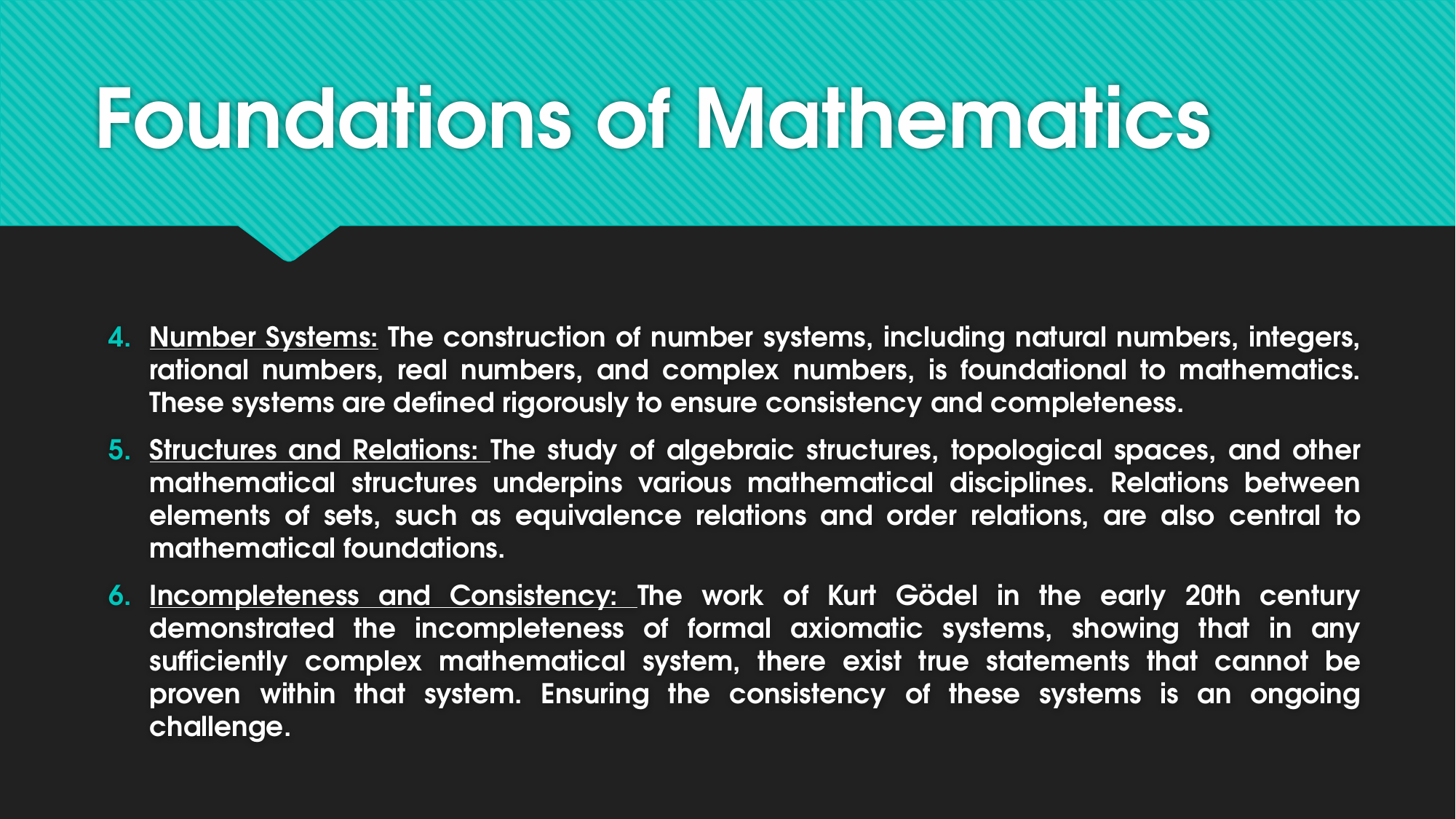

# Foundations of Mathematics
Number Systems: The construction of number systems, including natural numbers, integers, rational numbers, real numbers, and complex numbers, is foundational to mathematics. These systems are defined rigorously to ensure consistency and completeness.
Structures and Relations: The study of algebraic structures, topological spaces, and other mathematical structures underpins various mathematical disciplines. Relations between elements of sets, such as equivalence relations and order relations, are also central to mathematical foundations.
Incompleteness and Consistency: The work of Kurt Gödel in the early 20th century demonstrated the incompleteness of formal axiomatic systems, showing that in any sufficiently complex mathematical system, there exist true statements that cannot be proven within that system. Ensuring the consistency of these systems is an ongoing challenge.